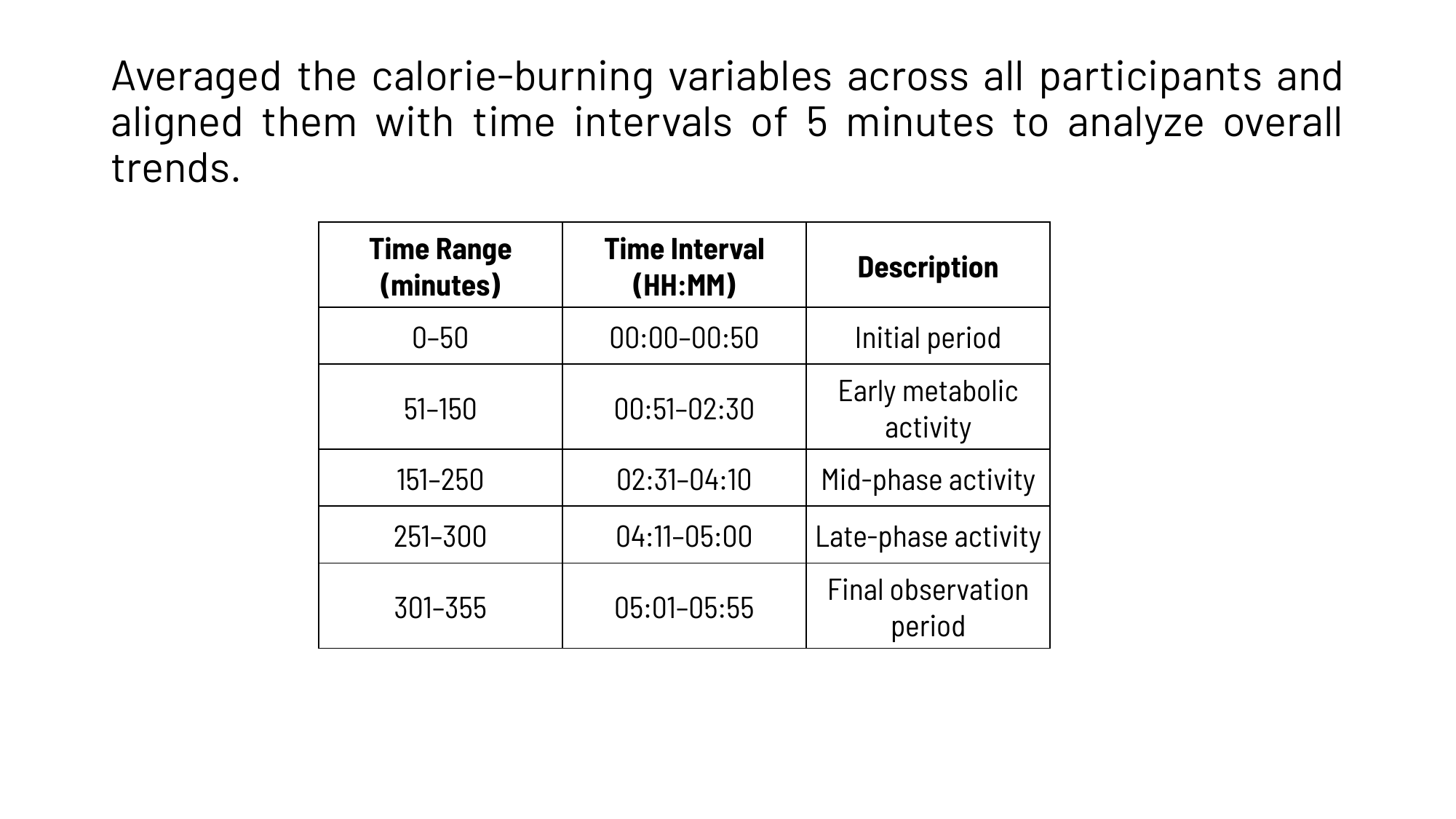

# Averaged the calorie-burning variables across all participants and aligned them with time intervals of 5 minutes to analyze overall trends.
| Time Range (minutes) | Time Interval (HH:MM) | Description |
| --- | --- | --- |
| 0–50 | 00:00–00:50 | Initial period |
| 51–150 | 00:51–02:30 | Early metabolic activity |
| 151–250 | 02:31–04:10 | Mid-phase activity |
| 251–300 | 04:11–05:00 | Late-phase activity |
| 301–355 | 05:01–05:55 | Final observation period |